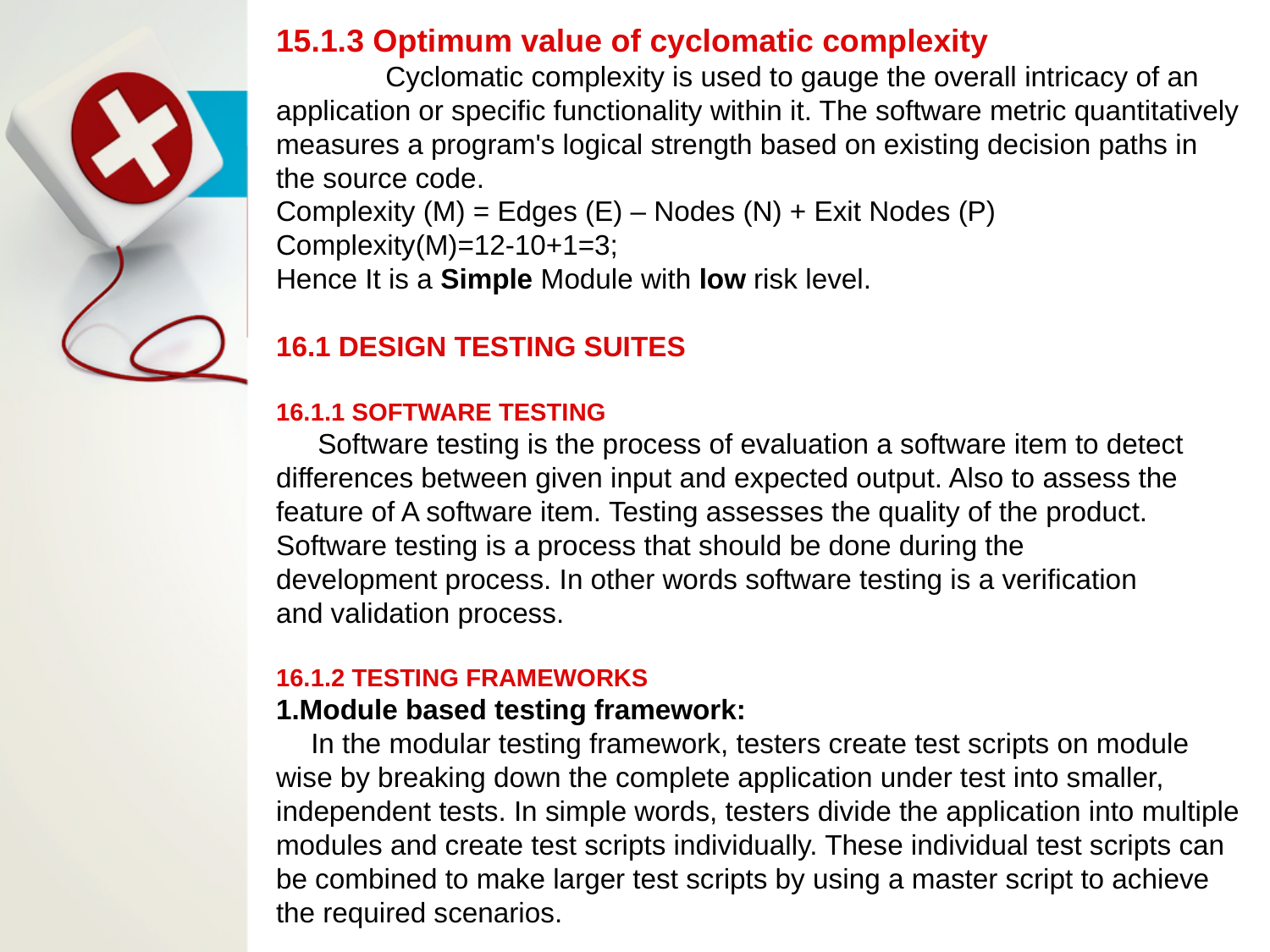

15.1.3 Optimum value of cyclomatic complexity
              Cyclomatic complexity is used to gauge the overall intricacy of an application or specific functionality within it. The software metric quantitatively measures a program's logical strength based on existing decision paths in the source code.
Complexity (M) = Edges (E) – Nodes (N) + Exit Nodes (P)
Complexity(M)=12-10+1=3;
Hence It is a Simple Module with low risk level.

16.1 DESIGN TESTING SUITES

16.1.1 SOFTWARE TESTING
      Software testing is the process of evaluation a software item to detect differences between given input and expected output. Also to assess the feature of A software item. Testing assesses the quality of the product. Software testing is a process that should be done during the
development process. In other words software testing is a verification
and validation process.

16.1.2 TESTING FRAMEWORKS
1.Module based testing framework:
     In the modular testing framework, testers create test scripts on module wise by breaking down the complete application under test into smaller, independent tests. In simple words, testers divide the application into multiple modules and create test scripts individually. These individual test scripts can be combined to make larger test scripts by using a master script to achieve the required scenarios.